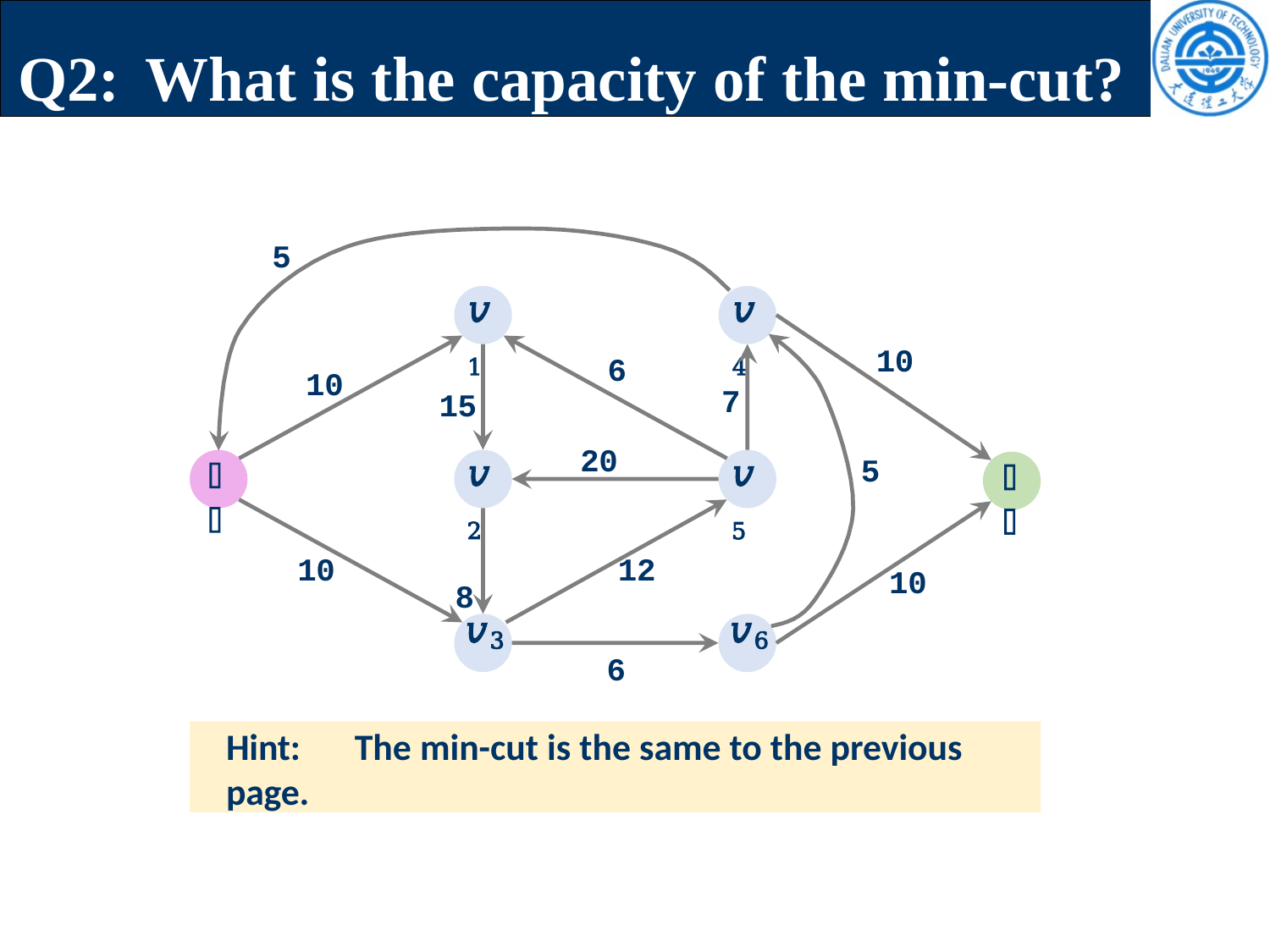

# Q2:	What is the capacity of the min-cut?

5
𝑣1
𝑣4

10
6
15
𝑣2
8
10
7
20
𝑣5
5
𝑠

𝑡

12
10
10
𝑣3	𝑣6
6
Hint:	The min-cut is the same to the previous page.